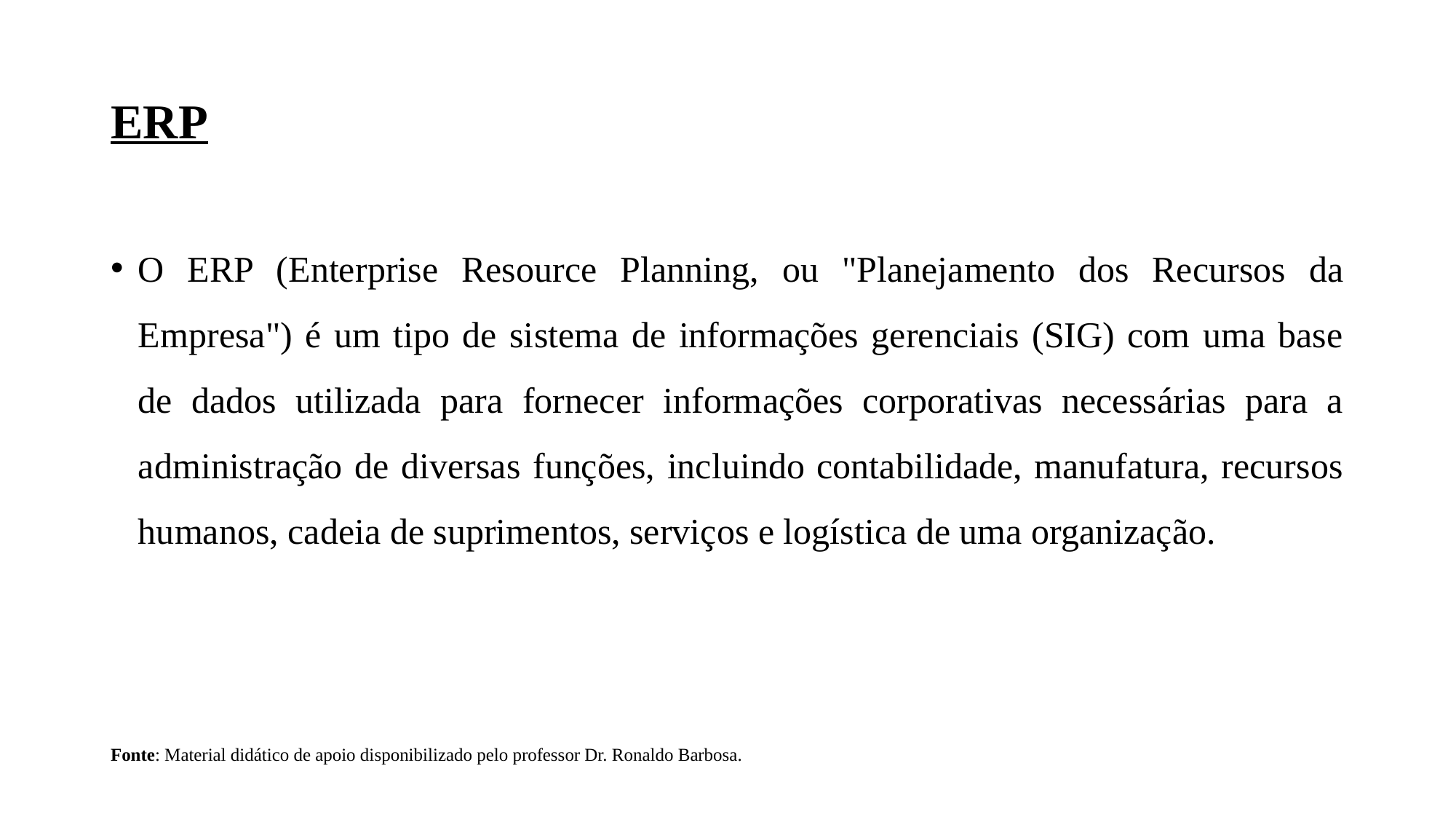

# ERP
O ERP (Enterprise Resource Planning, ou "Planejamento dos Recursos da Empresa") é um tipo de sistema de informações gerenciais (SIG) com uma base de dados utilizada para fornecer informações corporativas necessárias para a administração de diversas funções, incluindo contabilidade, manufatura, recursos humanos, cadeia de suprimentos, serviços e logística de uma organização.
Fonte: Material didático de apoio disponibilizado pelo professor Dr. Ronaldo Barbosa.